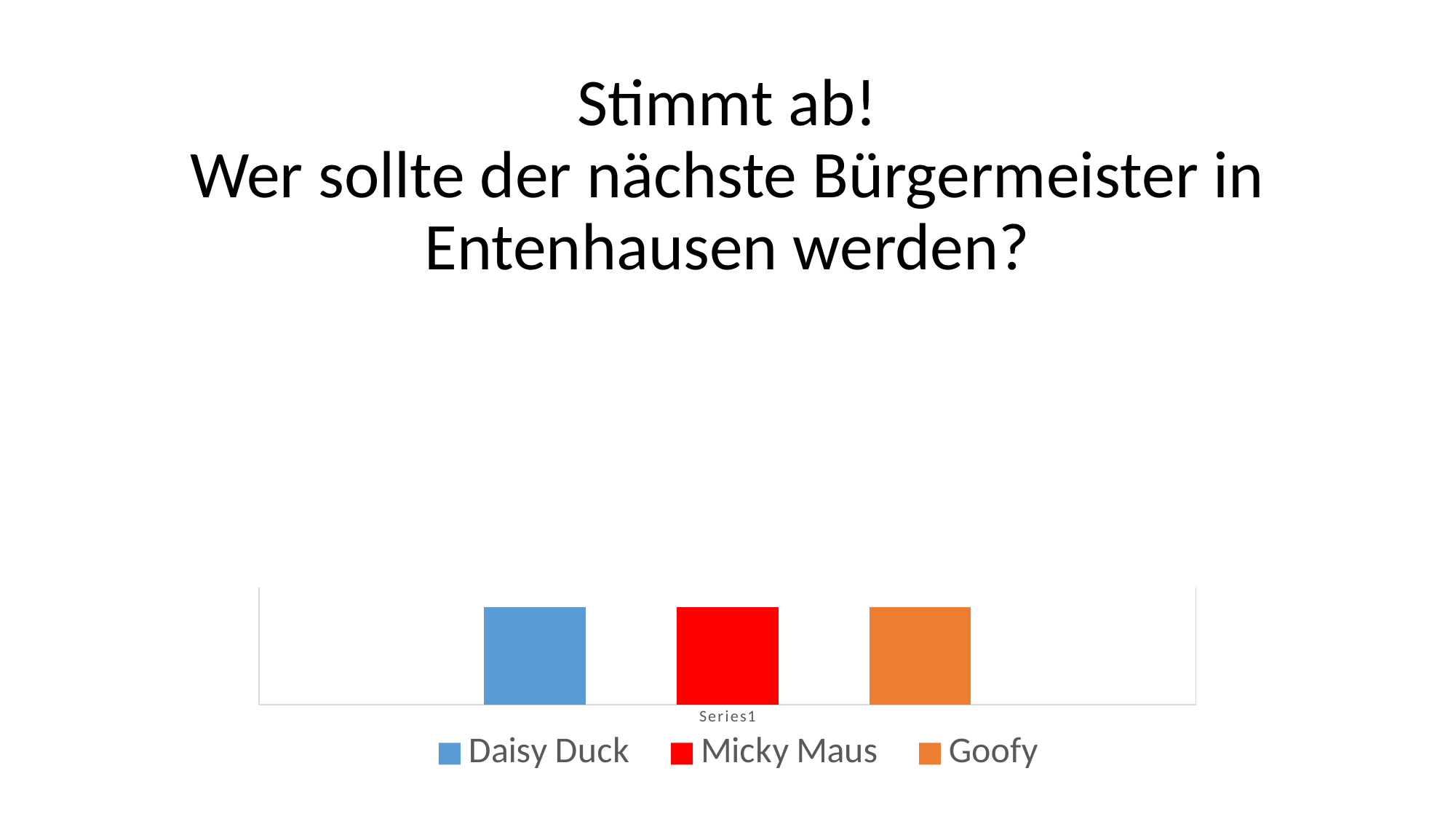

Stimmt ab!
Wer sollte der nächste Bürgermeister in Entenhausen werden?

### Chart

| Category | Daisy Duck | Micky Maus | Goofy |
|---|---|---|---|
|  | 1.0 | 1.0 | 1.0 |